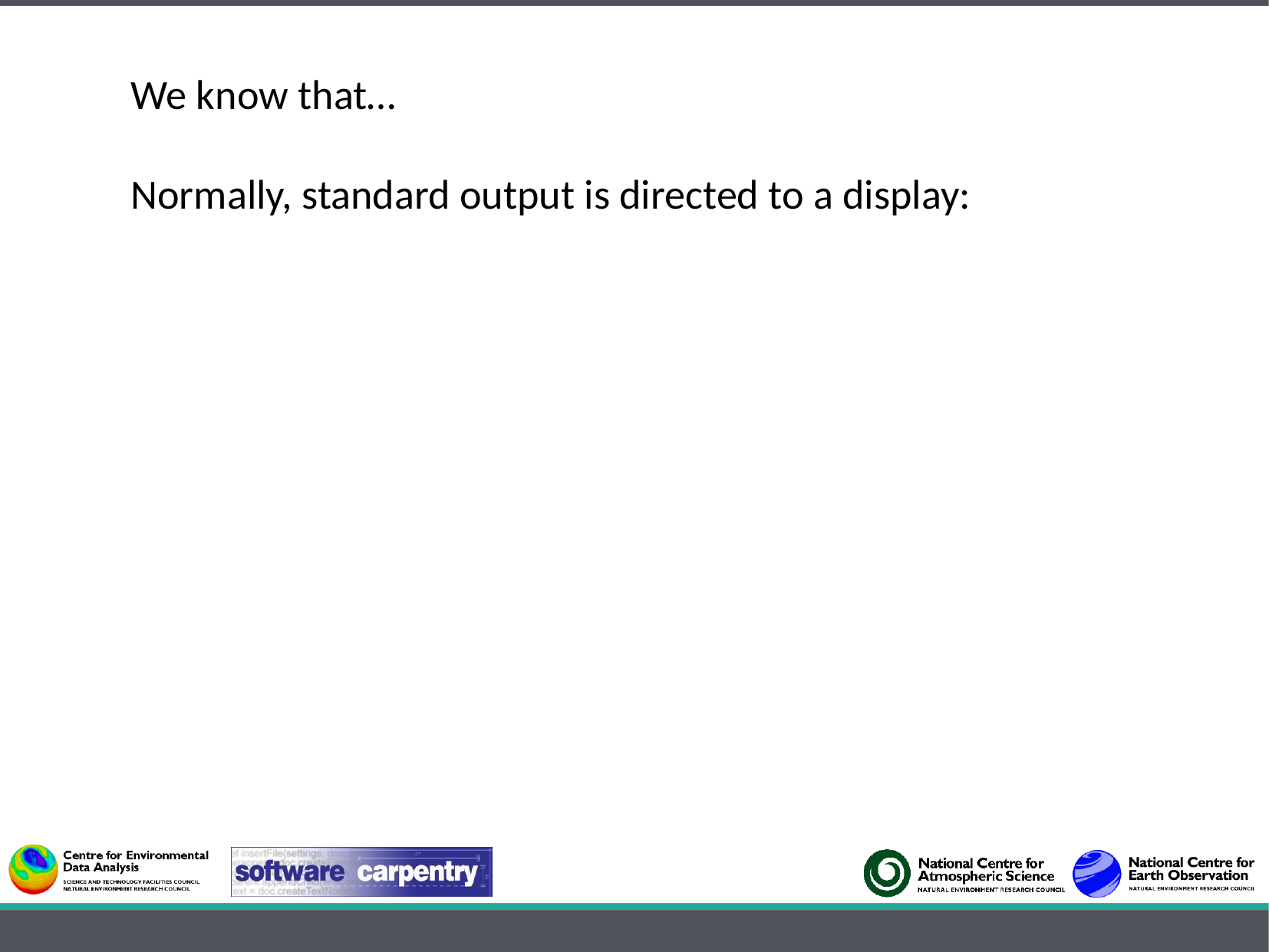

We know that…

Normally, standard output is directed to a display: